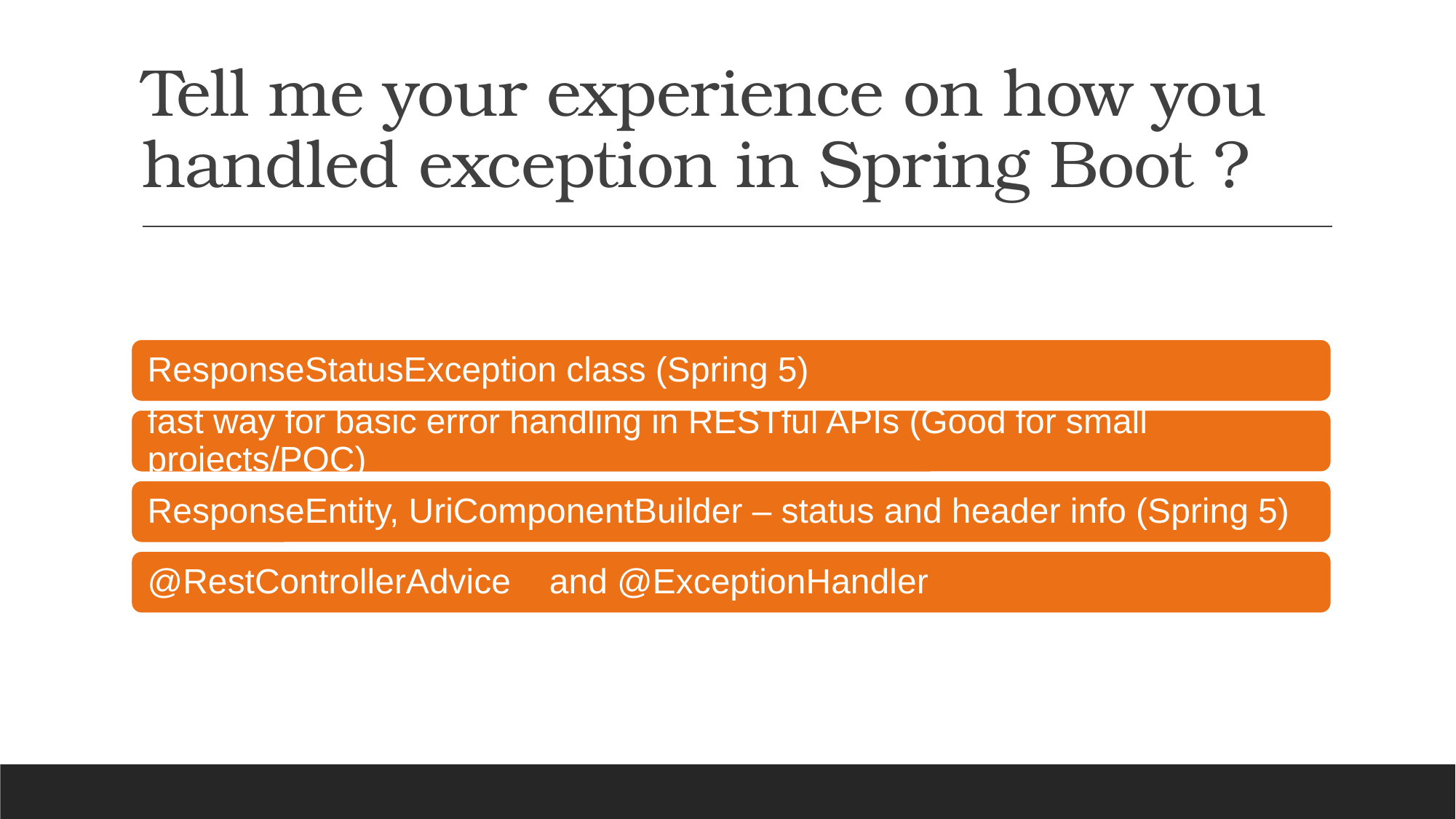

# Tell me your experience on how you handled exception in Spring Boot ?
ResponseStatusException class (Spring 5)
fast way for basic error handling in RESTful APIs (Good for small projects/POC)
ResponseEntity, UriComponentBuilder – status and header info (Spring 5)
@RestControllerAdvice    and @ExceptionHandler